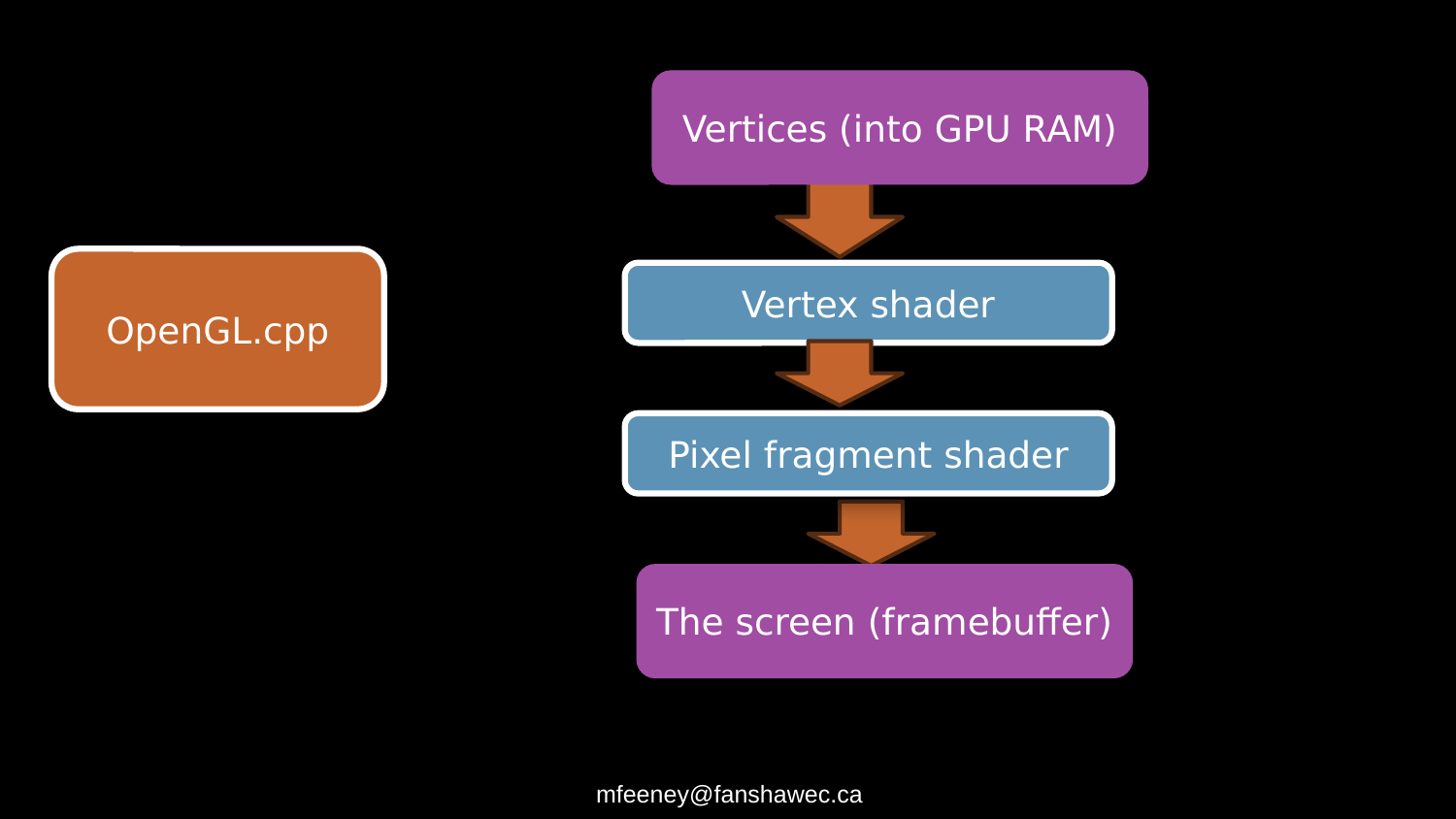

Vertices (into GPU RAM)

OpenGL.cpp
Vertex shader

Pixel fragment shader

The screen (framebuffer)